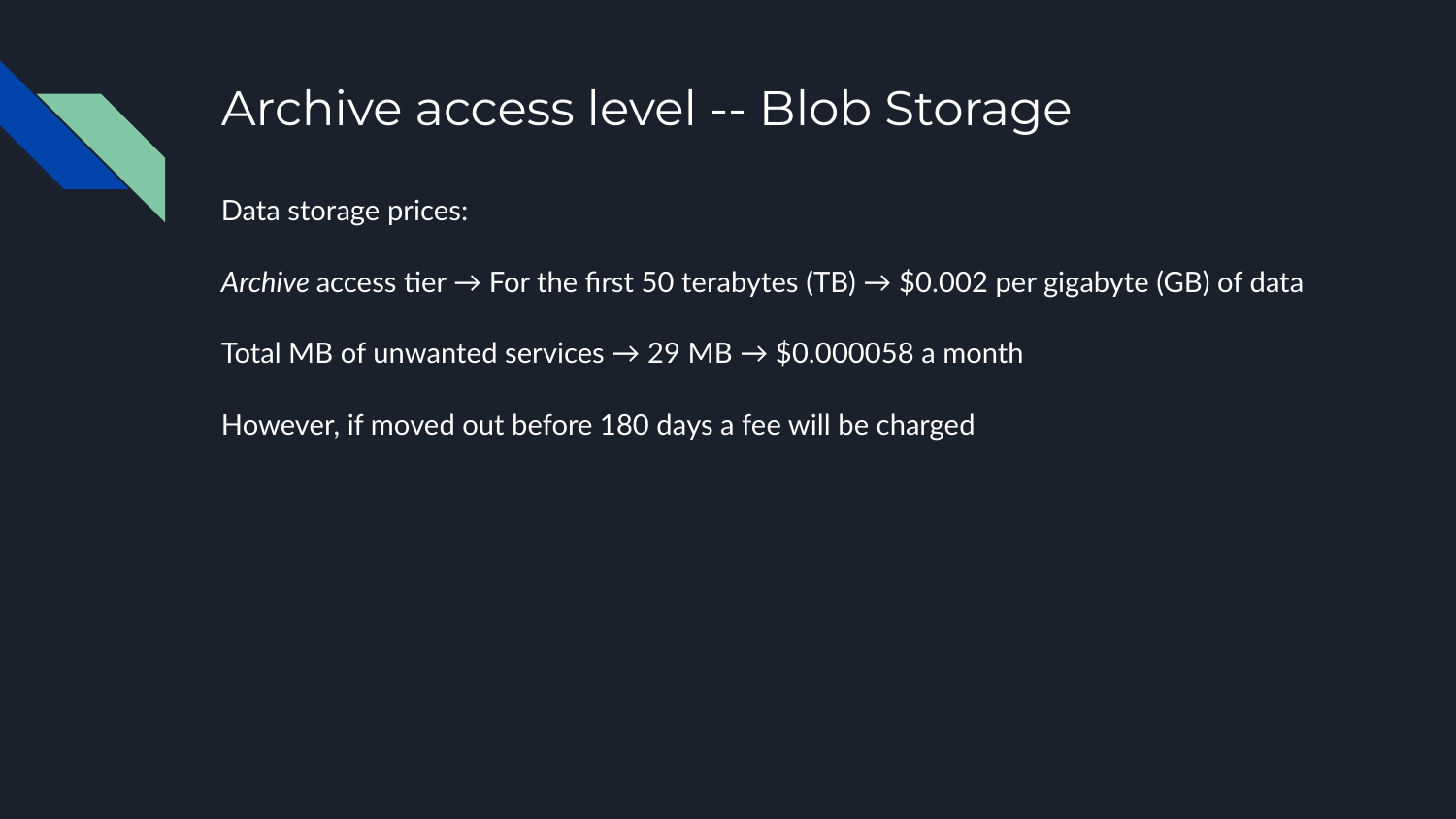

# Archive access level -- Blob Storage
Data storage prices:
Archive access tier → For the first 50 terabytes (TB) → $0.002 per gigabyte (GB) of data
Total MB of unwanted services → 29 MB → $0.000058 a month
However, if moved out before 180 days a fee will be charged